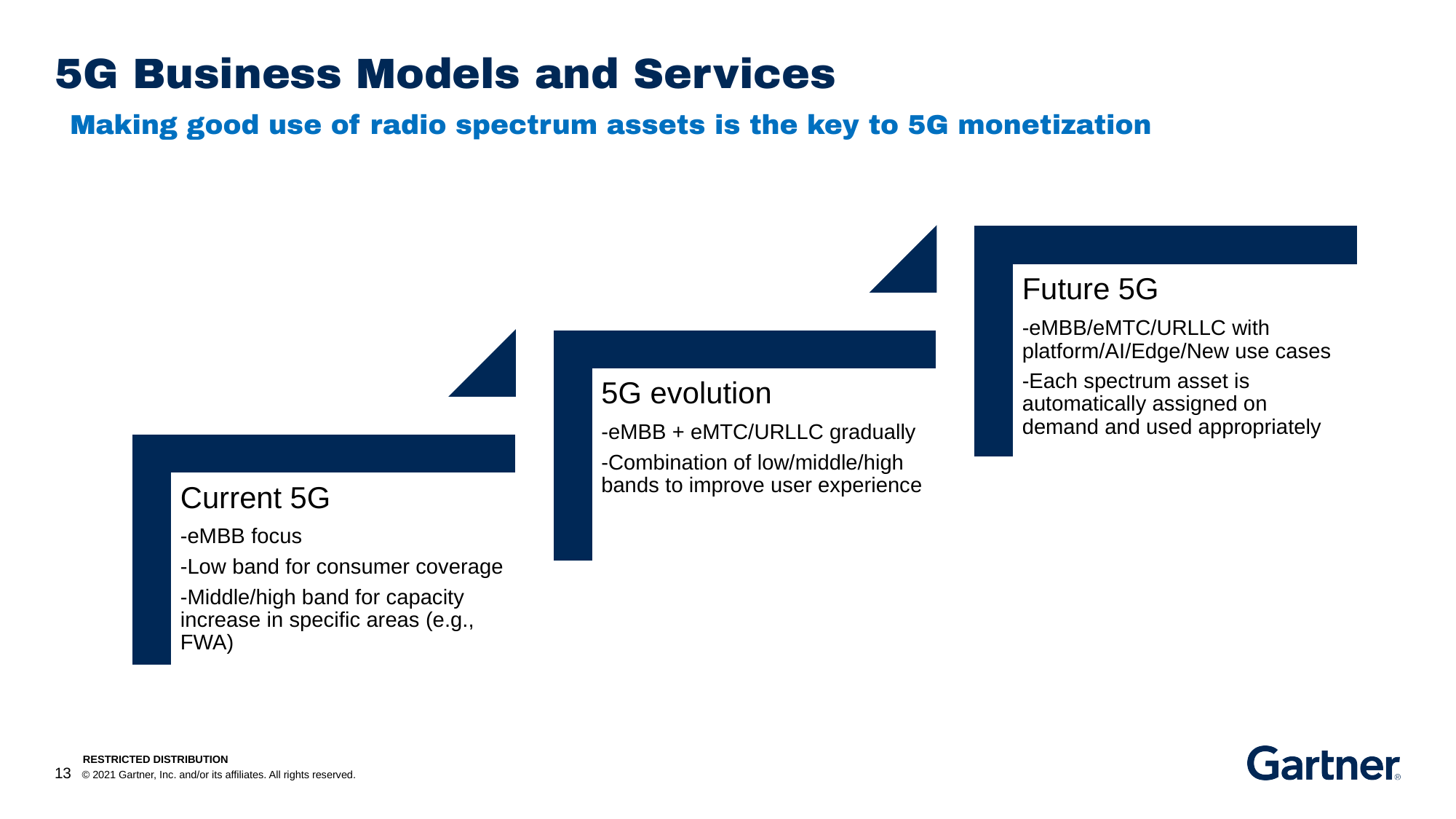

# 5G Business Models and Services
Making good use of radio spectrum assets is the key to 5G monetization

Future 5G
-eMBB/eMTC/URLLC with platform/AI/Edge/New use cases
-Each spectrum asset is  automatically assigned on demand and used appropriately

5G evolution
-eMBB + eMTC/URLLC gradually
-Combination of low/middle/high bands to improve user experience

Current 5G
-eMBB focus
-Low band for consumer coverage
-Middle/high band for capacity increase in specific areas (e.g., FWA)